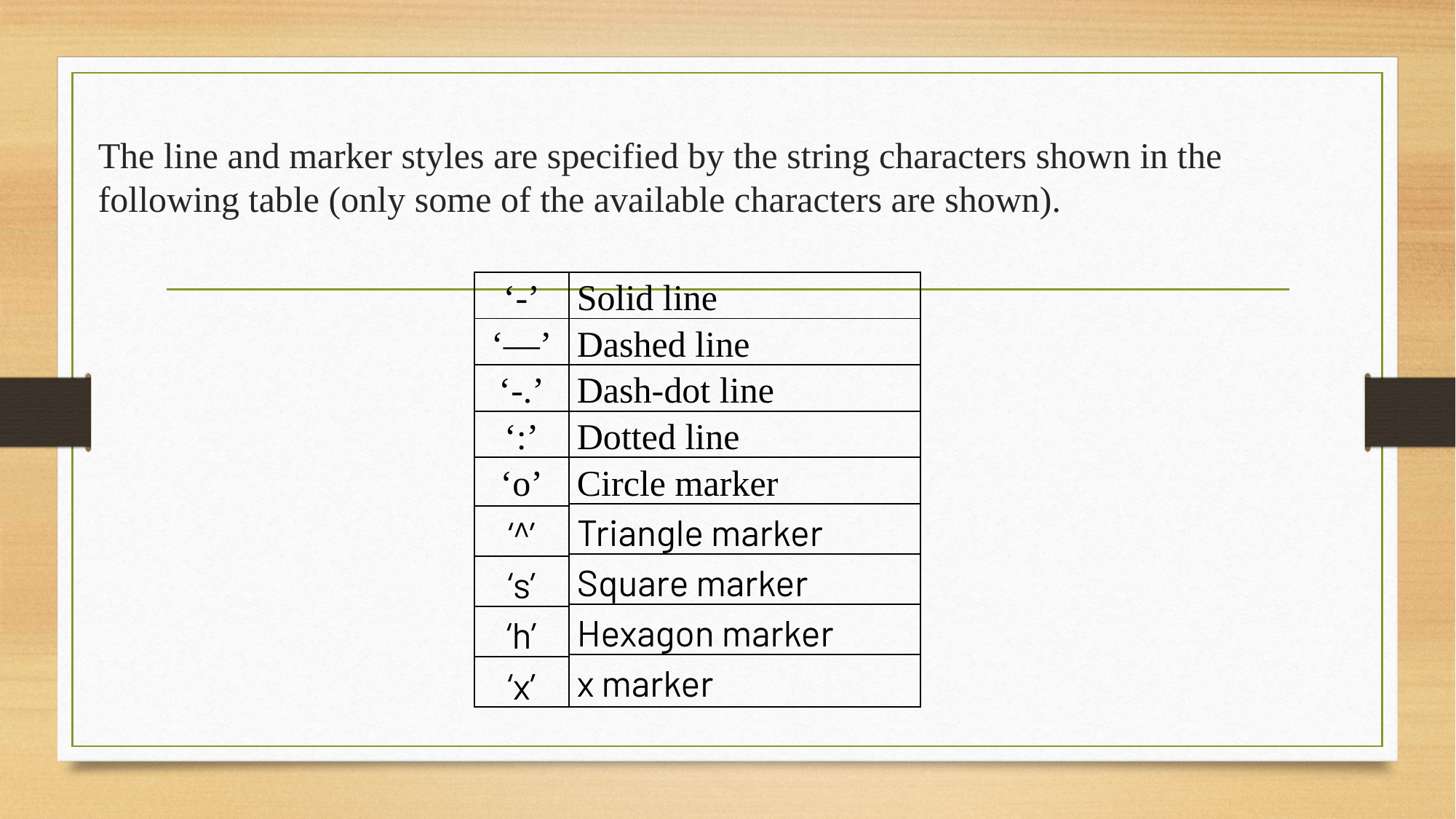

The line and marker styles are specified by the string characters shown in the following table (only some of the available characters are shown).
| ‘-’ | Solid line |
| --- | --- |
| ‘—’ | Dashed line |
| ‘-.’ | Dash-dot line |
| ‘:’ | Dotted line |
| ‘o’ | Circle marker |
|  | Triangle marker |
| ‘^’ |  |
|  | Square marker |
| ‘s’ |  |
|  | Hexagon marker |
| ‘h’ |  |
|  | x marker |
| ‘x’ |  |